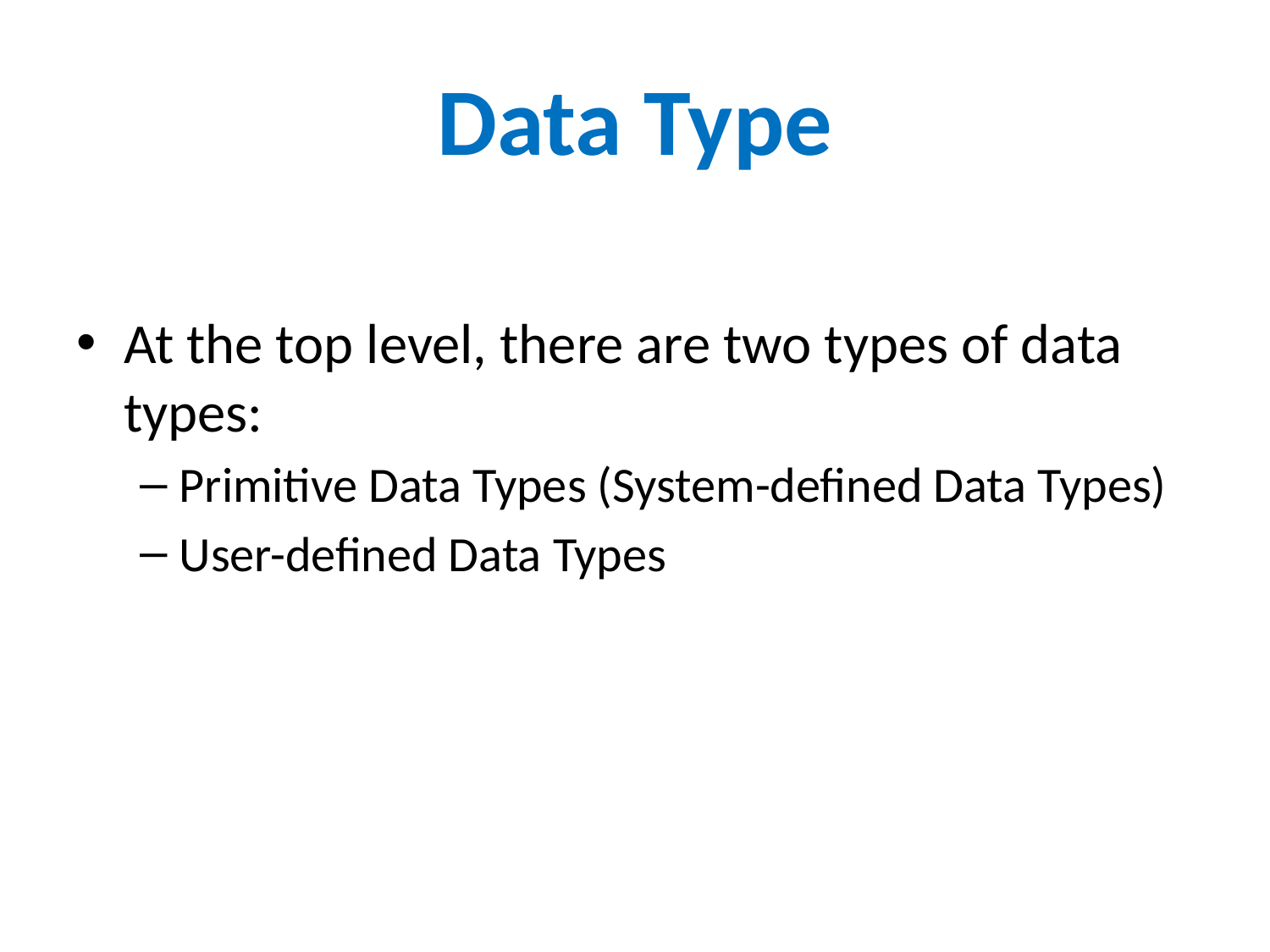

# Data Type

At the top level, there are two types of data types:
Primitive Data Types (System-defined Data Types)
User-defined Data Types